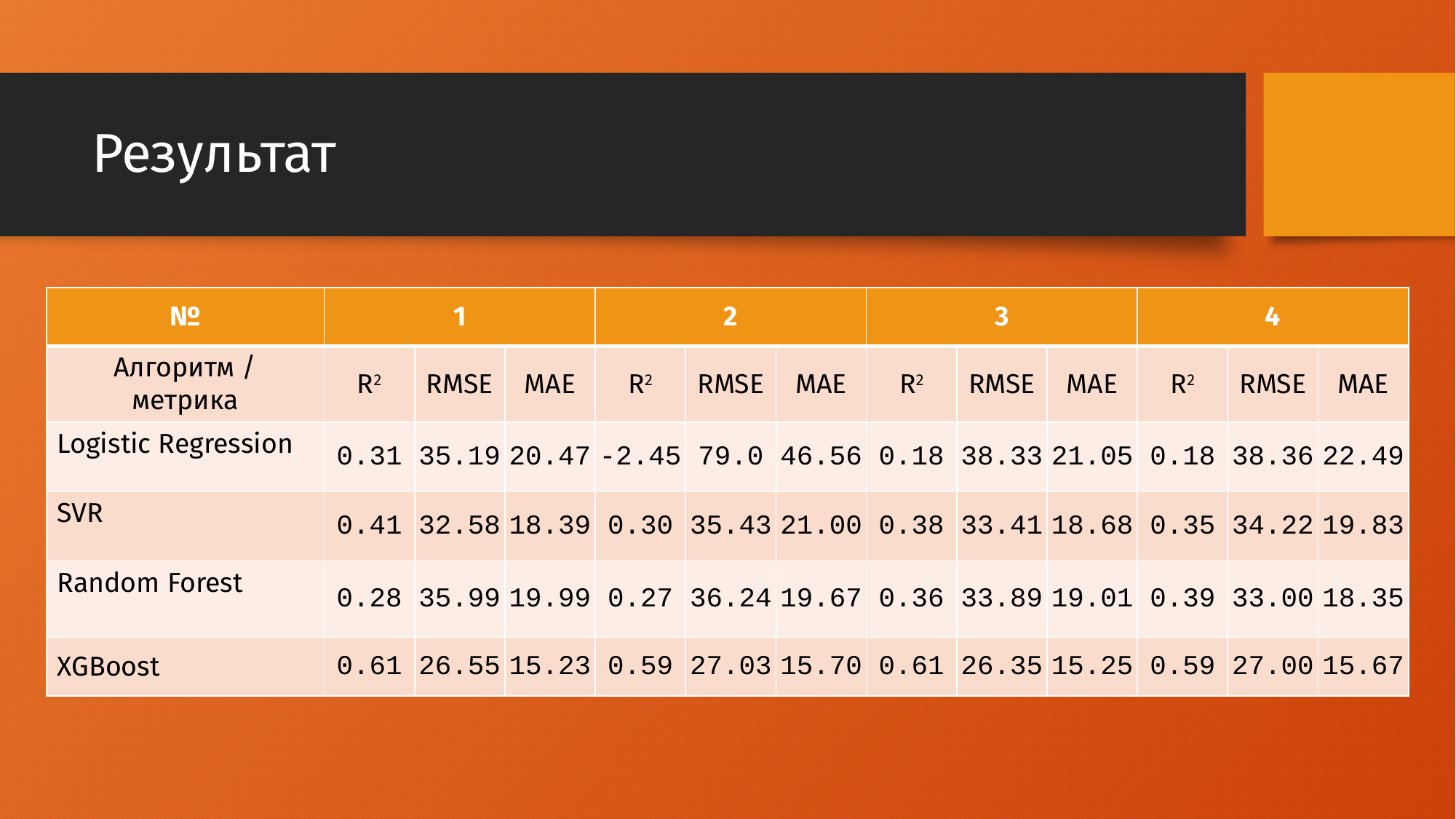

# Результат
| № | 1 |  |  | 2 |  |  | 3 |  |  | 4 |  |  |
| --- | --- | --- | --- | --- | --- | --- | --- | --- | --- | --- | --- | --- |
| Алгоритм / метрика | R2 | RMSE | MAE | R2 | RMSE | MAE | R2 | RMSE | MAE | R2 | RMSE | MAE |
| Logistic Regression | 0.31 | 35.19 | 20.47 | -2.45 | 79.0 | 46.56 | 0.18 | 38.33 | 21.05 | 0.18 | 38.36 | 22.49 |
| SVR | 0.41 | 32.58 | 18.39 | 0.30 | 35.43 | 21.00 | 0.38 | 33.41 | 18.68 | 0.35 | 34.22 | 19.83 |
| Random Forest | 0.28 | 35.99 | 19.99 | 0.27 | 36.24 | 19.67 | 0.36 | 33.89 | 19.01 | 0.39 | 33.00 | 18.35 |
| XGBoost | 0.61 | 26.55 | 15.23 | 0.59 | 27.03 | 15.70 | 0.61 | 26.35 | 15.25 | 0.59 | 27.00 | 15.67 |